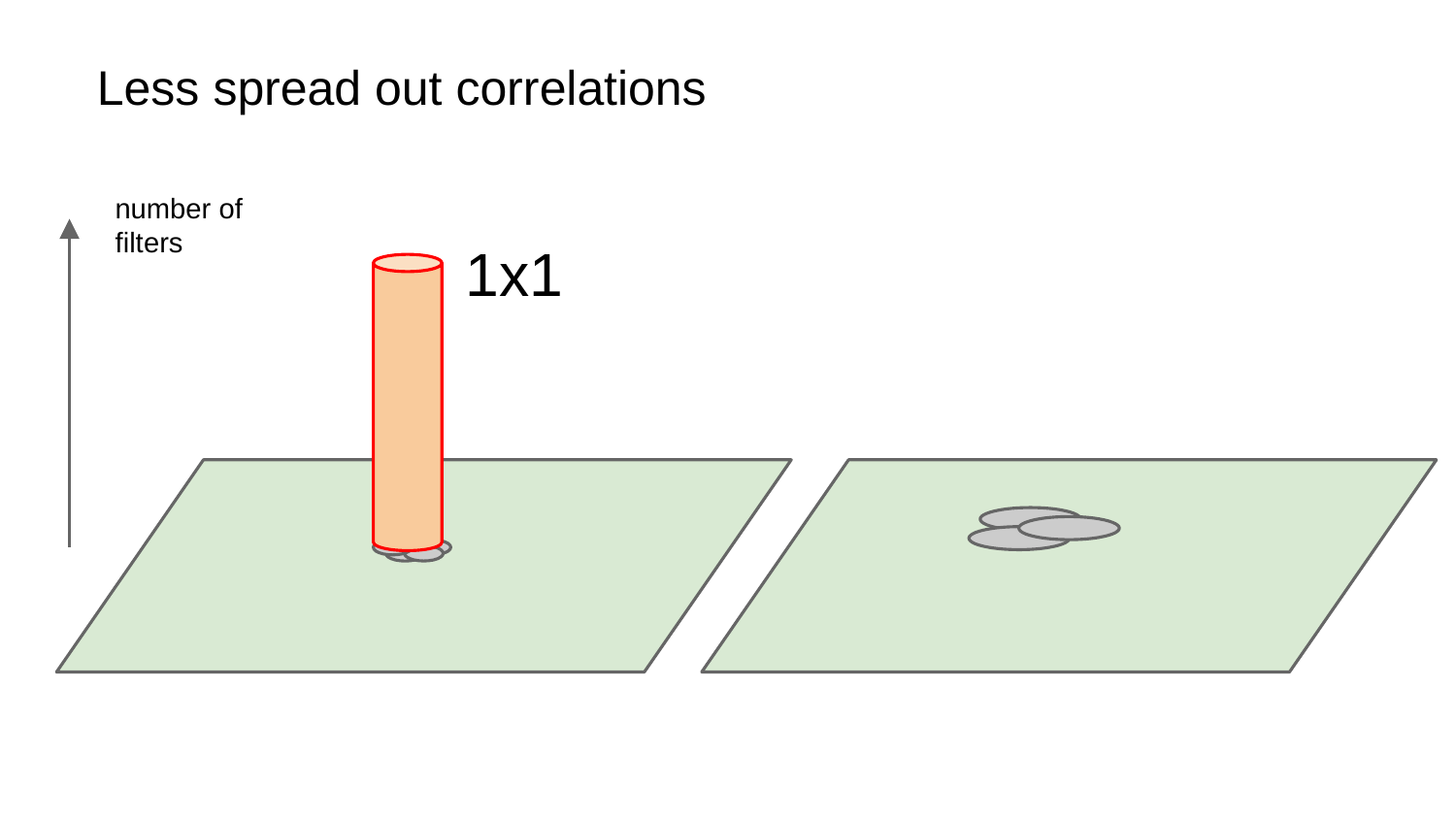

Less spread out correlations
number of filters
1x1